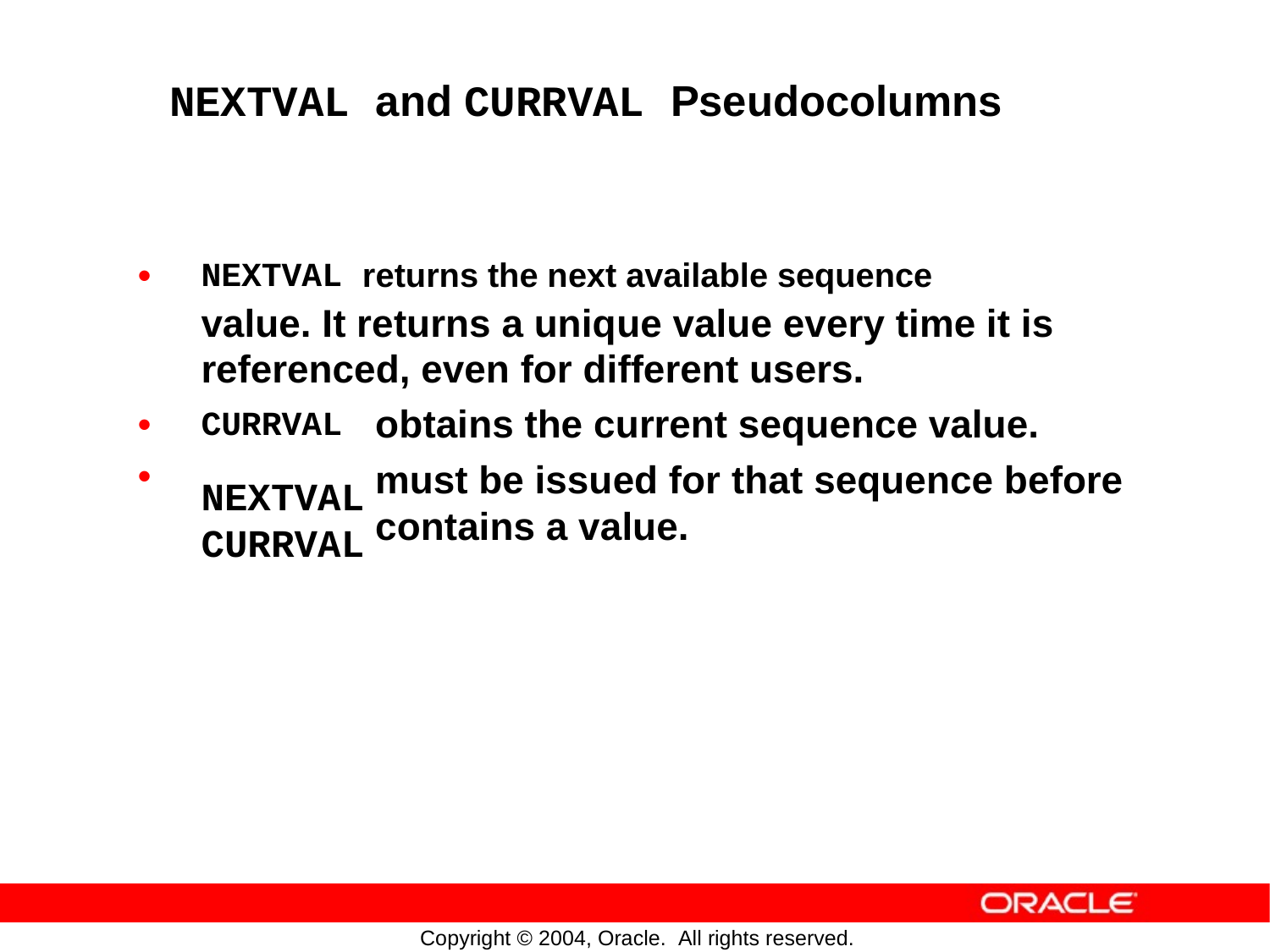

NEXTVAL and CURRVAL Pseudocolumns
•
NEXTVAL returns the next available sequence
value. It returns a unique value every time it is referenced, even for different users.
•
•
obtains the current sequence value.
CURRVAL
NEXTVAL CURRVAL
must be issued for
that
sequence
before
contains
a
value.

Copyright © 2004, Oracle.  All rights reserved.